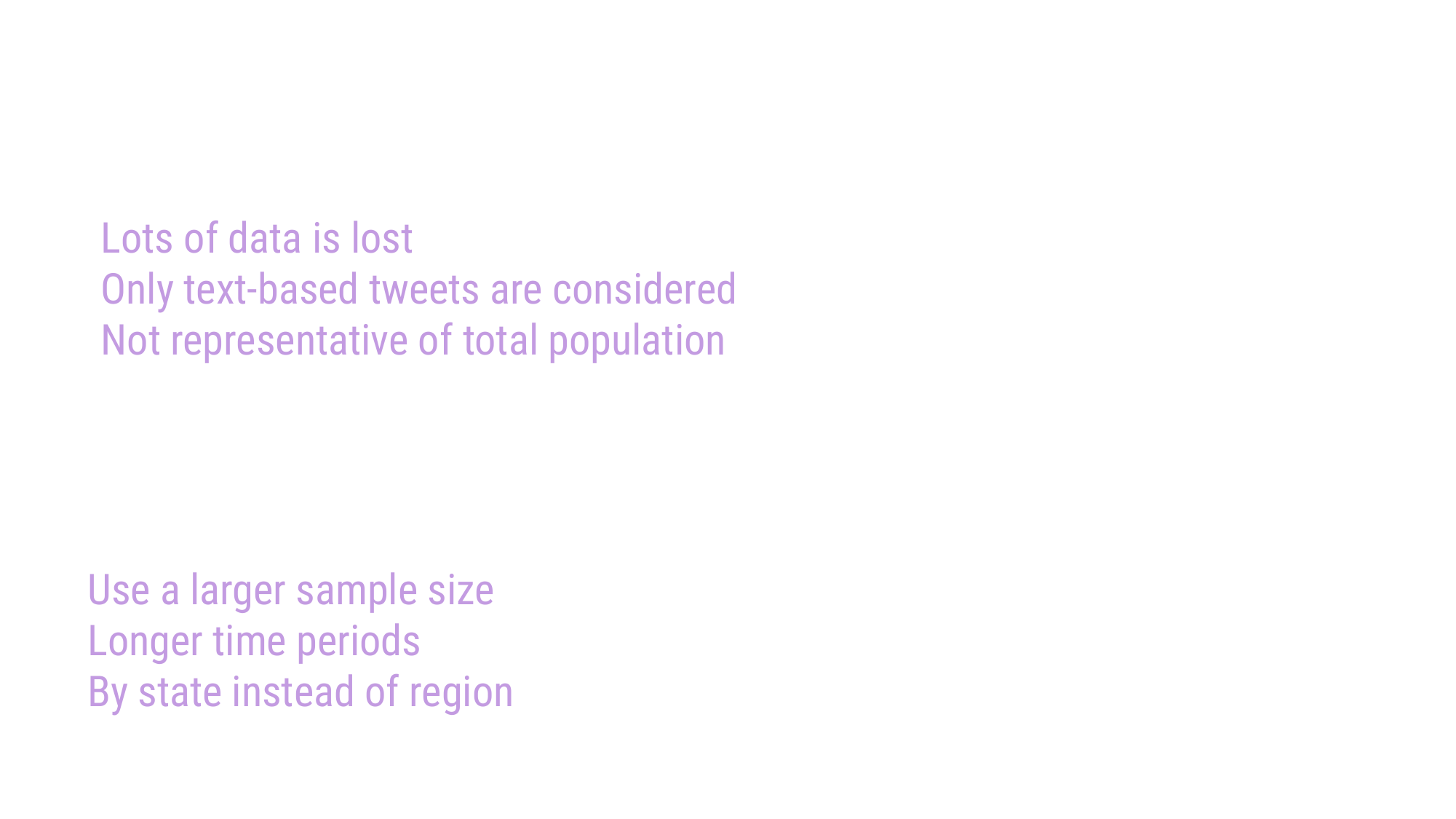

Lots of data is lost
Only text-based tweets are considered
Not representative of total population
Use a larger sample size
Longer time periods
By state instead of region